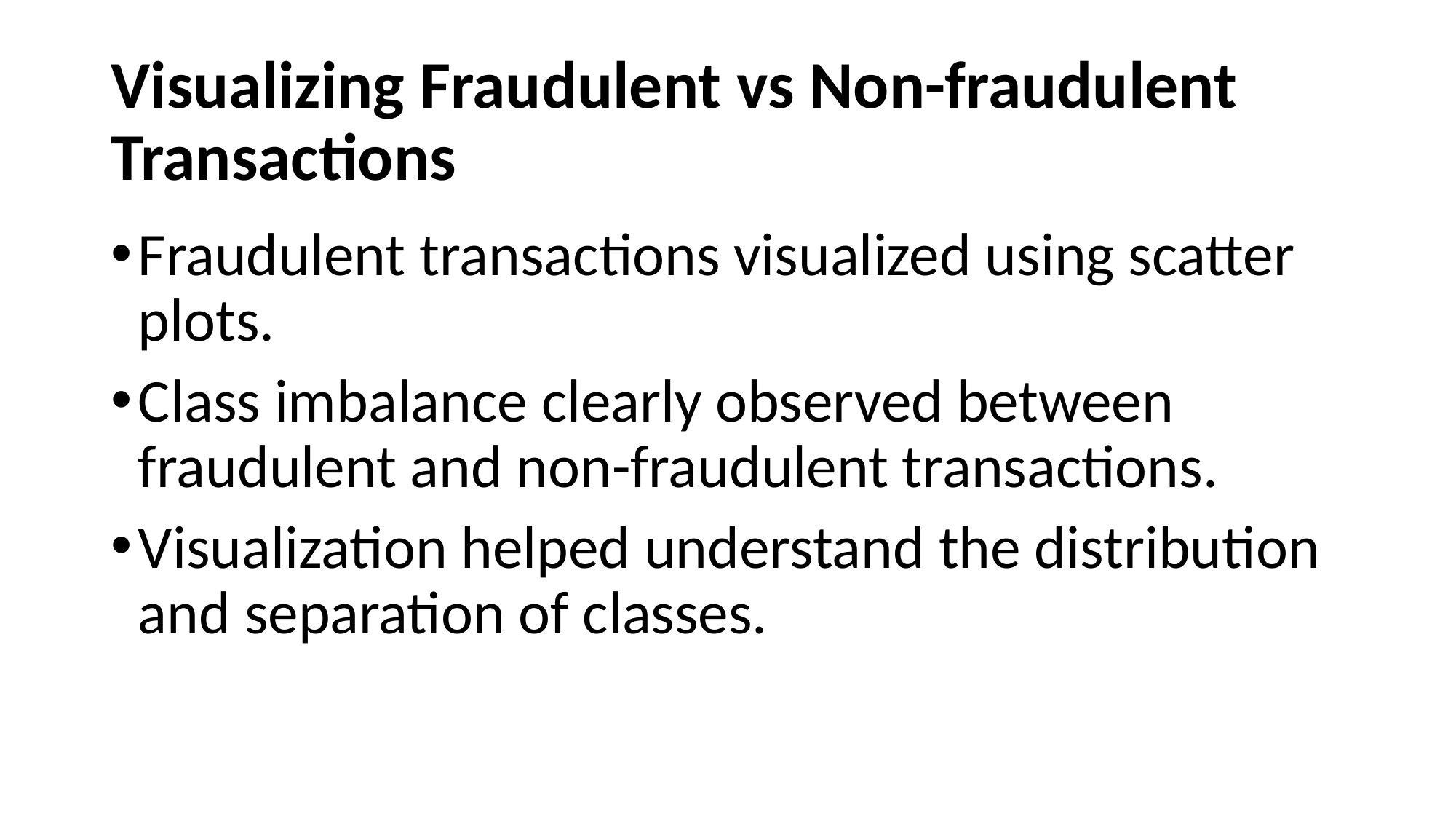

# Visualizing Fraudulent vs Non-fraudulent Transactions
Fraudulent transactions visualized using scatter plots.
Class imbalance clearly observed between fraudulent and non-fraudulent transactions.
Visualization helped understand the distribution and separation of classes.